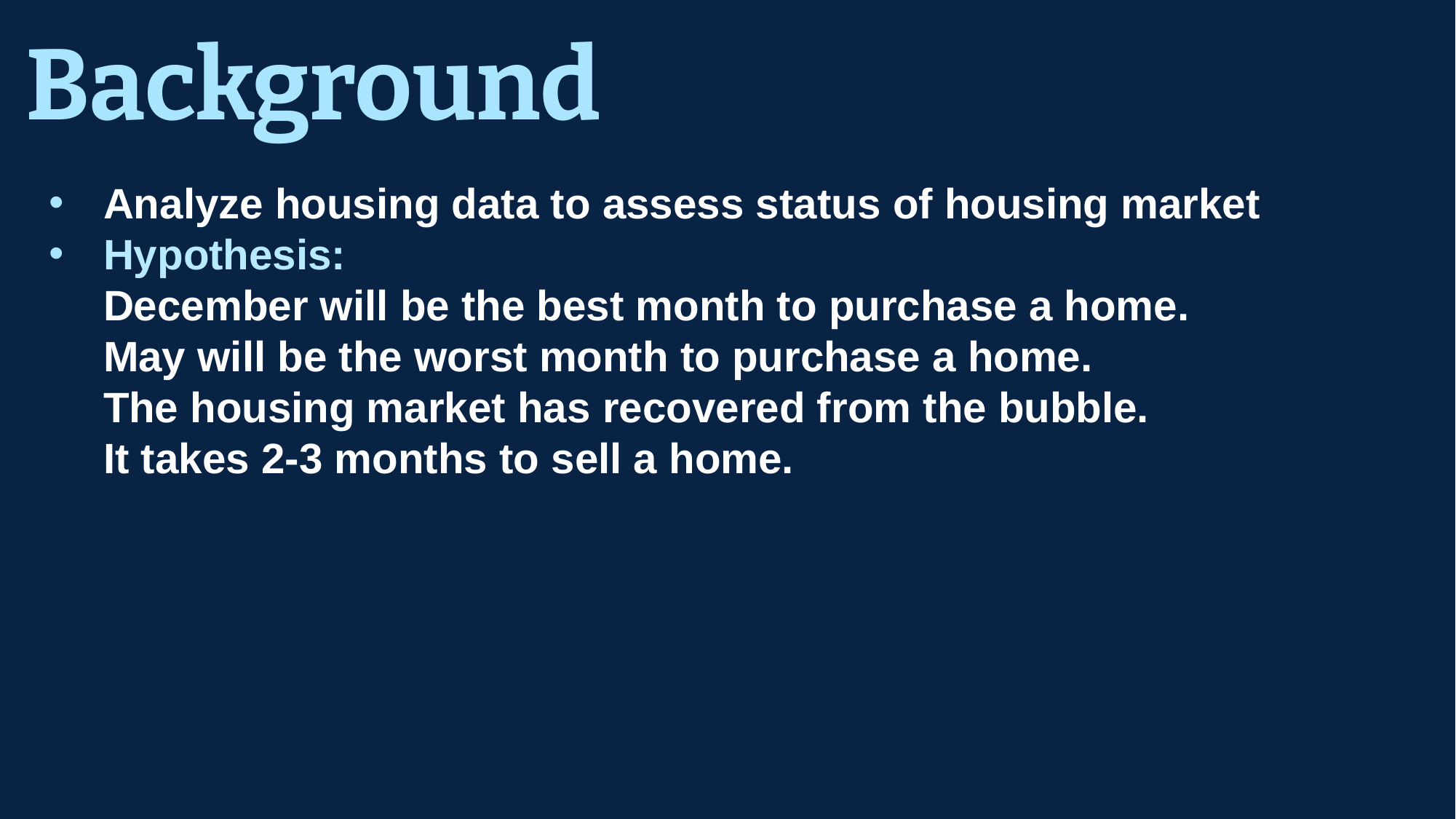

# Background
Analyze housing data to assess status of housing market
Hypothesis:
December will be the best month to purchase a home.
May will be the worst month to purchase a home.
The housing market has recovered from the bubble.
It takes 2-3 months to sell a home.